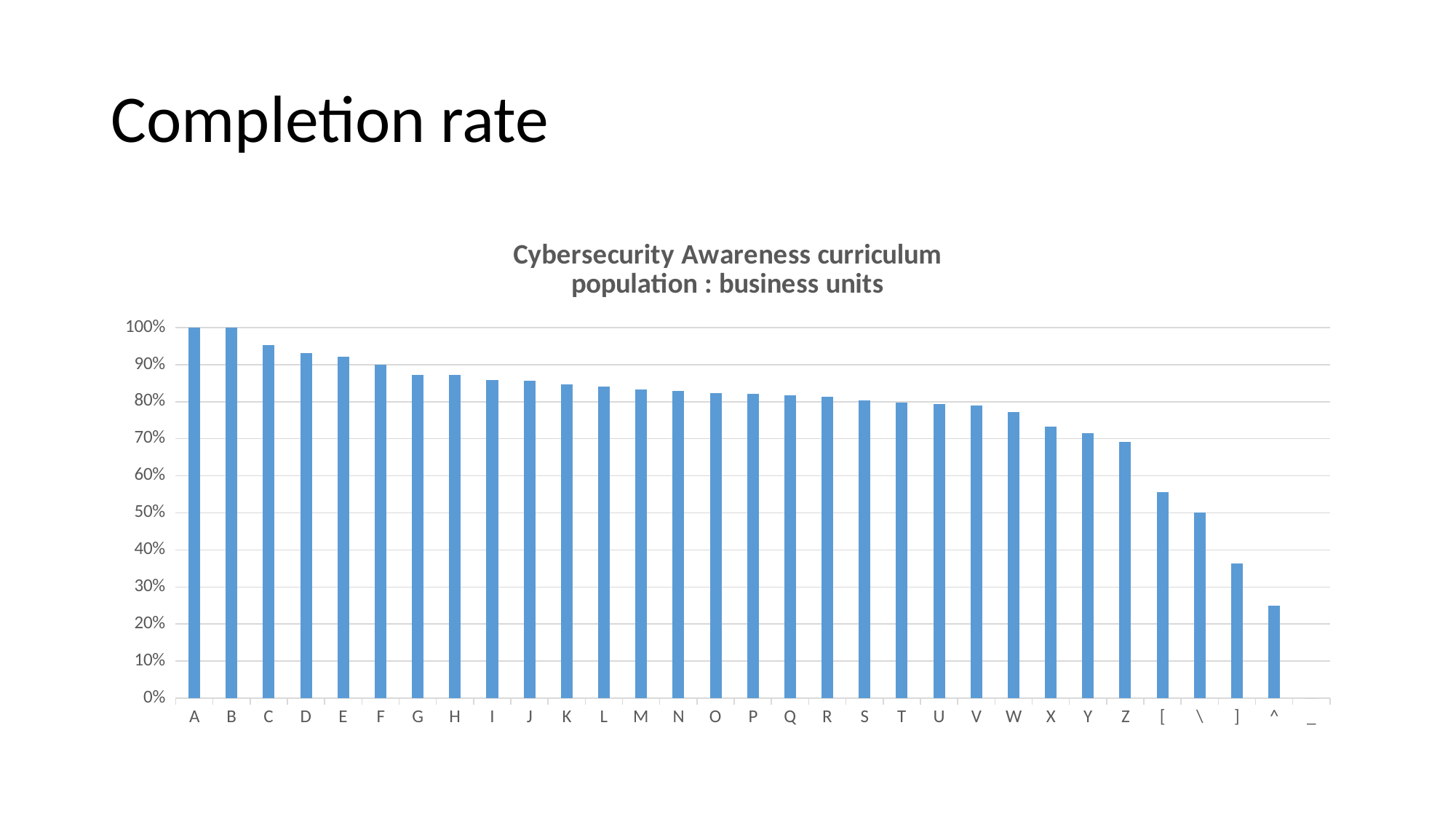

# Completion rate

### Chart: Cybersecurity Awareness curriculum
population : business units

| Category | charte IT |
|---|---|
| A | 1.0 |
| B | 1.0 |
| C | 0.9524 |
| D | 0.931 |
| E | 0.9213 |
| F | 0.9 |
| G | 0.8722 |
| H | 0.8713 |
| I | 0.8594 |
| J | 0.8571 |
| K | 0.8462 |
| L | 0.84 |
| M | 0.8333 |
| N | 0.8298 |
| O | 0.8229 |
| P | 0.8221 |
| Q | 0.8173 |
| R | 0.8125 |
| S | 0.8037 |
| T | 0.7969 |
| U | 0.7931 |
| V | 0.7891 |
| W | 0.7717 |
| X | 0.7333 |
| Y | 0.7143 |
| Z | 0.6923 |
| [ | 0.5556 |
| \ | 0.5 |
| ] | 0.3636 |
| ^ | 0.25 |
| _ | 0.0 |